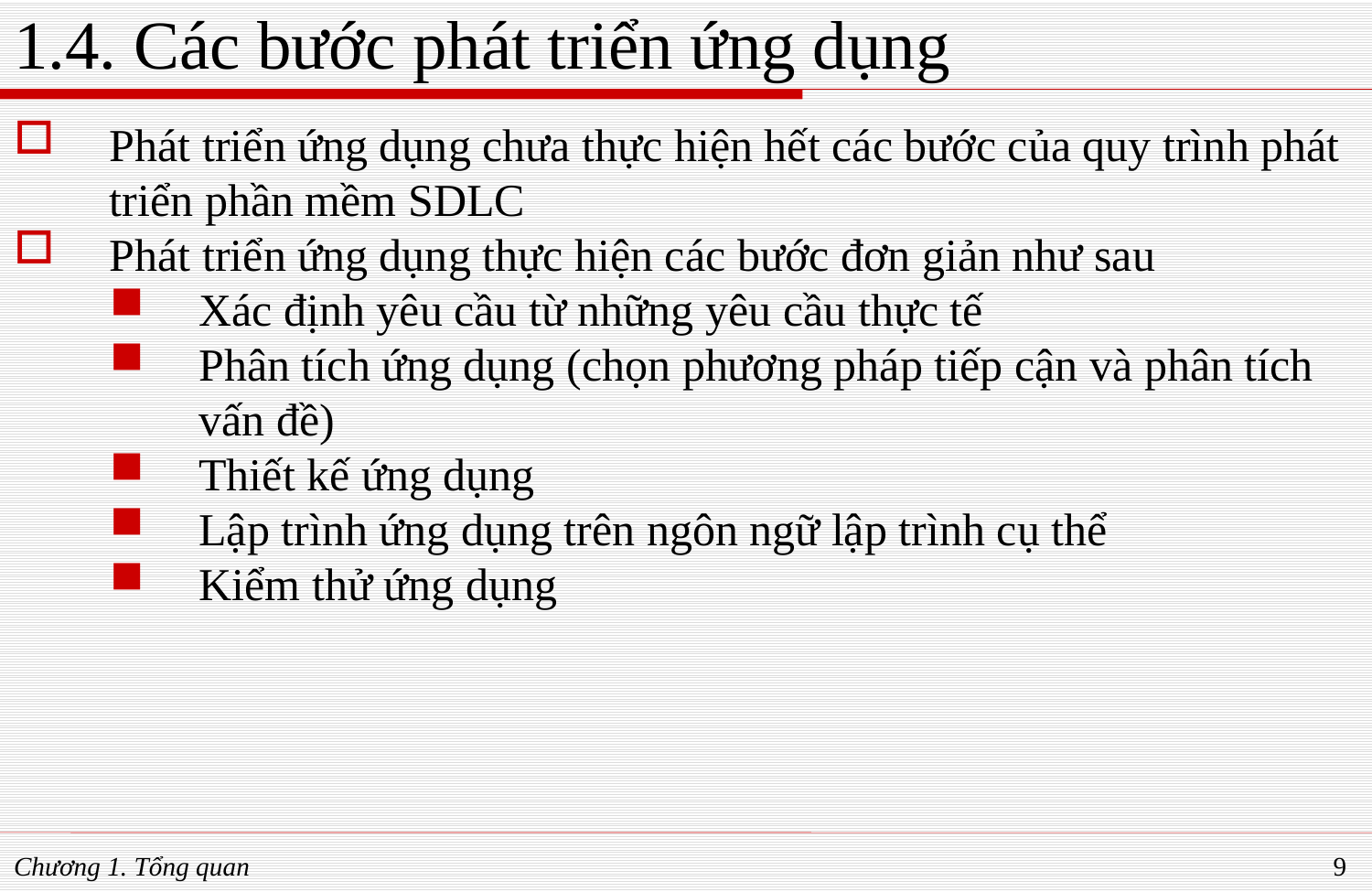

# 1.4. Các bước phát triển ứng dụng
Phát triển ứng dụng chưa thực hiện hết các bước của quy trình phát triển phần mềm SDLC
Phát triển ứng dụng thực hiện các bước đơn giản như sau
Xác định yêu cầu từ những yêu cầu thực tế
Phân tích ứng dụng (chọn phương pháp tiếp cận và phân tích vấn đề)
Thiết kế ứng dụng
Lập trình ứng dụng trên ngôn ngữ lập trình cụ thể
Kiểm thử ứng dụng

Chương 1. Tổng quan
9